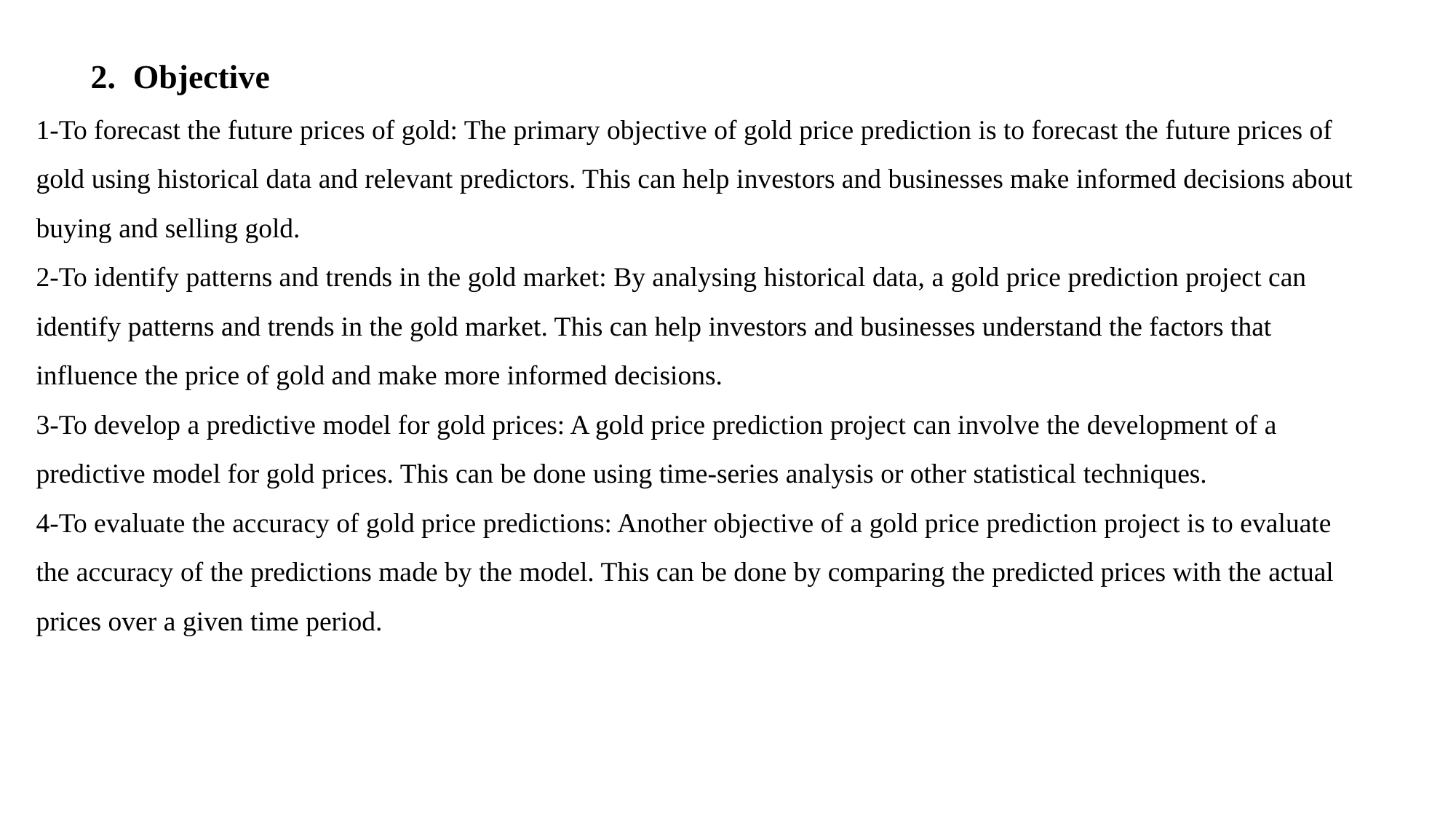

Objective
1-To forecast the future prices of gold: The primary objective of gold price prediction is to forecast the future prices of gold using historical data and relevant predictors. This can help investors and businesses make informed decisions about buying and selling gold.
2-To identify patterns and trends in the gold market: By analysing historical data, a gold price prediction project can identify patterns and trends in the gold market. This can help investors and businesses understand the factors that influence the price of gold and make more informed decisions.
3-To develop a predictive model for gold prices: A gold price prediction project can involve the development of a predictive model for gold prices. This can be done using time-series analysis or other statistical techniques.
4-To evaluate the accuracy of gold price predictions: Another objective of a gold price prediction project is to evaluate the accuracy of the predictions made by the model. This can be done by comparing the predicted prices with the actual prices over a given time period.